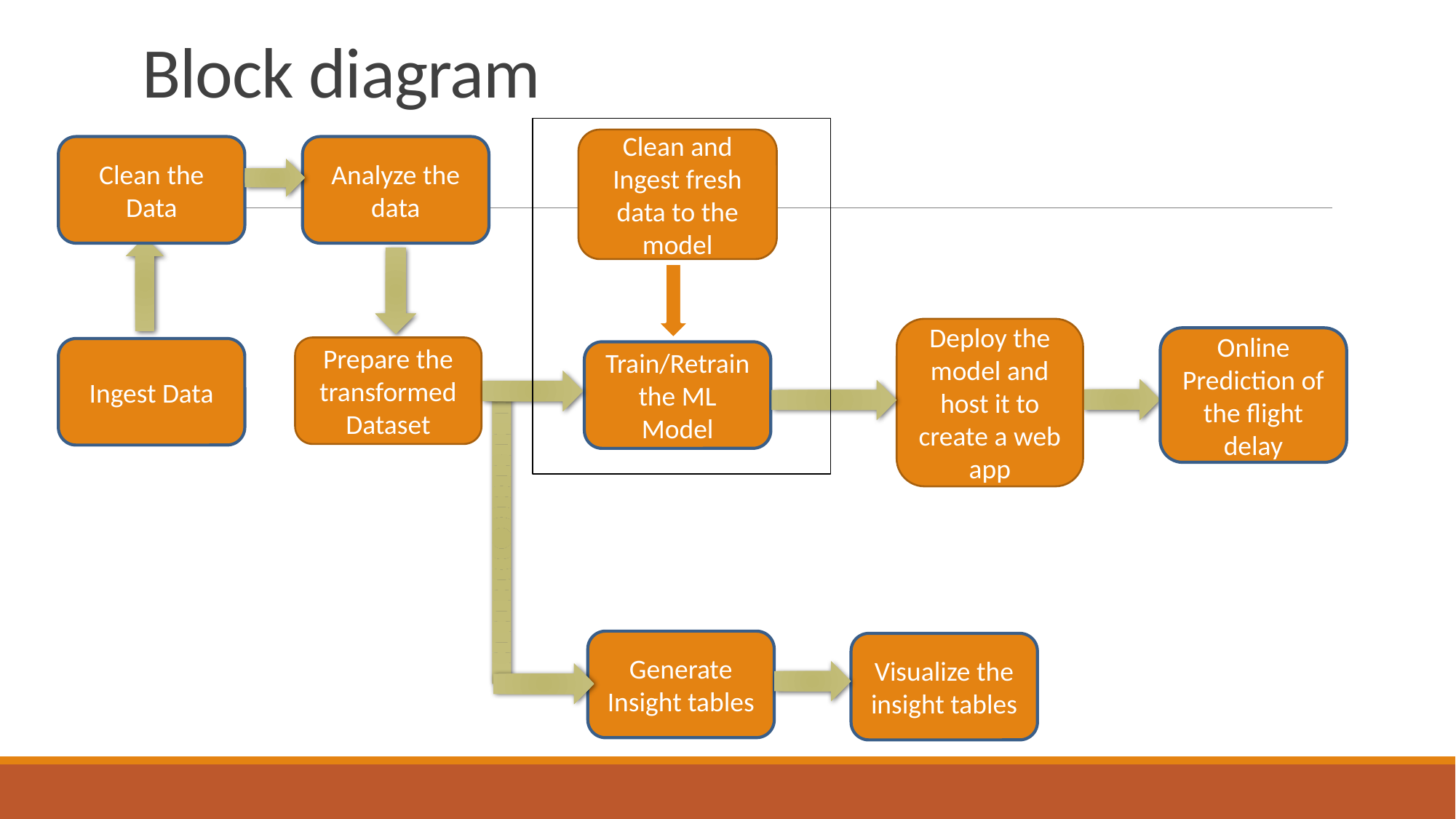

# Block diagram

Clean and Ingest fresh data to the model
Clean the Data
Analyze the data

Deploy the model and host it to create a web app
Online Prediction of the flight delay
Prepare the transformed Dataset
Ingest Data
Train/Retrain the ML Model

Generate Insight tables
Visualize the insight tables